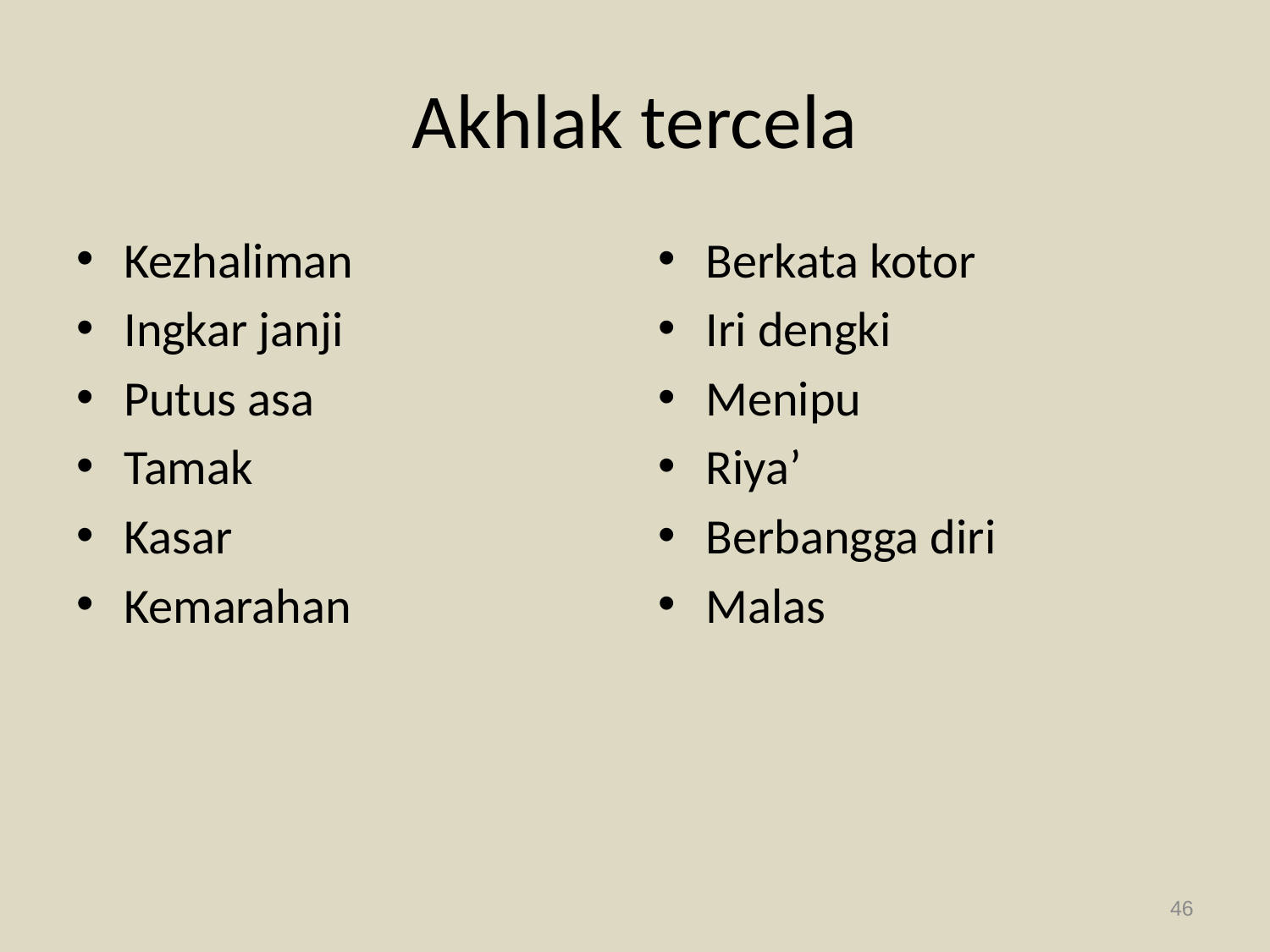

# Akhlak tercela
Kezhaliman
Ingkar janji
Putus asa
Tamak
Kasar
Kemarahan

Berkata kotor
Iri dengki
Menipu
Riya’
Berbangga diri
Malas

46